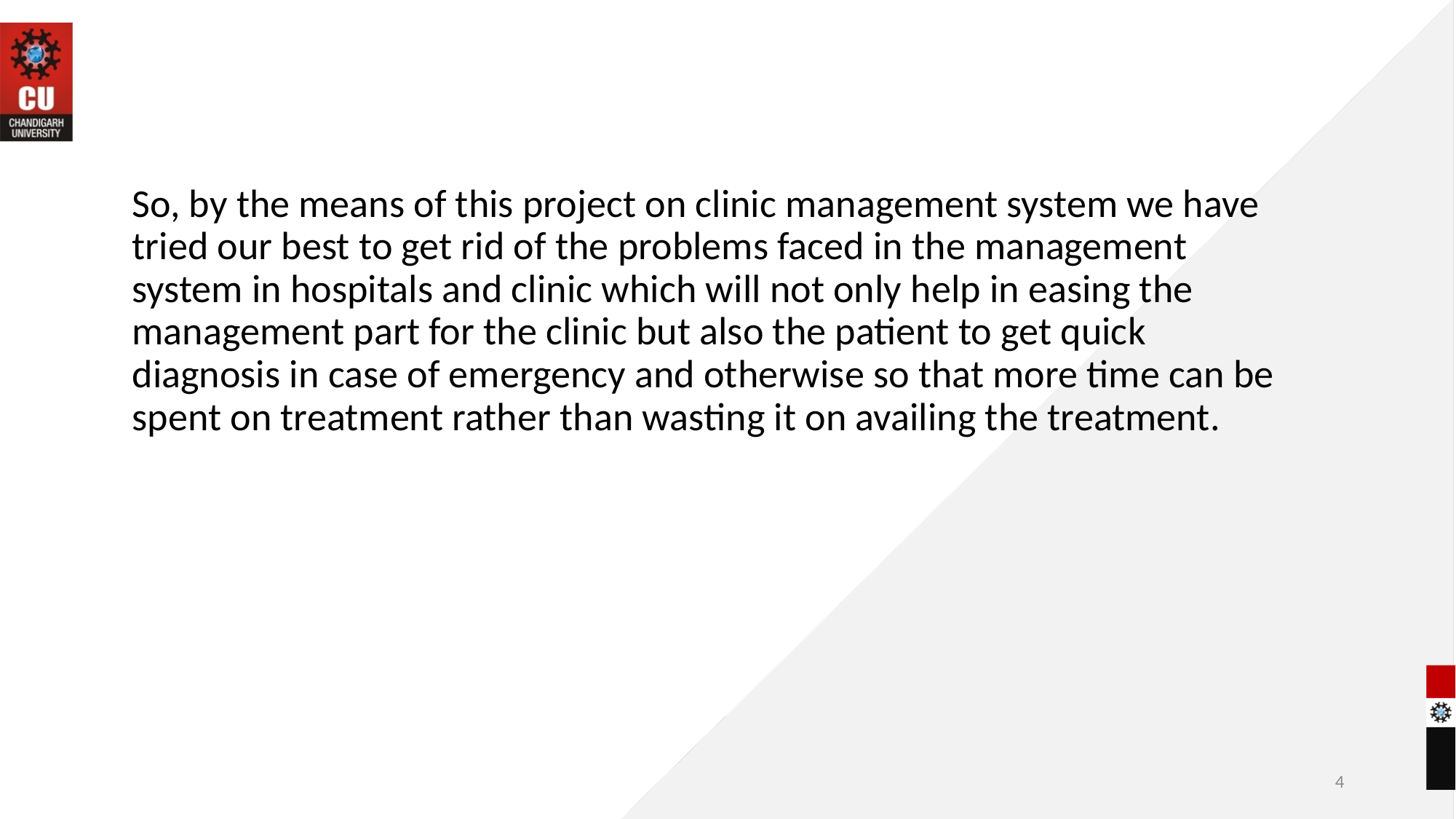

So, by the means of this project on clinic management system we have tried our best to get rid of the problems faced in the management system in hospitals and clinic which will not only help in easing the management part for the clinic but also the patient to get quick diagnosis in case of emergency and otherwise so that more time can be spent on treatment rather than wasting it on availing the treatment.

4